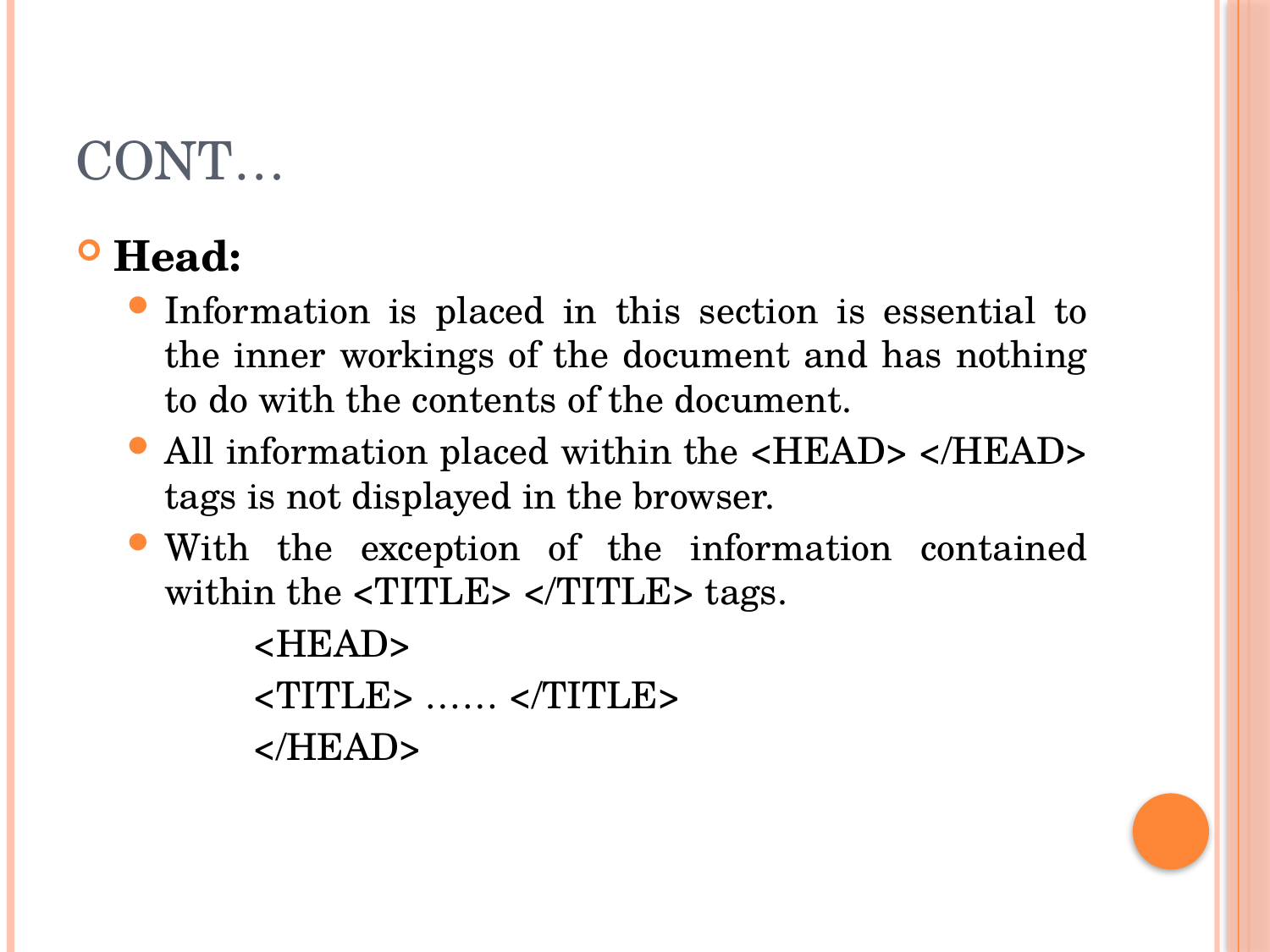

# Cont…
Head:
Information is placed in this section is essential to the inner workings of the document and has nothing to do with the contents of the document.
All information placed within the <HEAD> </HEAD> tags is not displayed in the browser.
With the exception of the information contained within the <TITLE> </TITLE> tags.
	<HEAD>
	<TITLE> …… </TITLE>
	</HEAD>